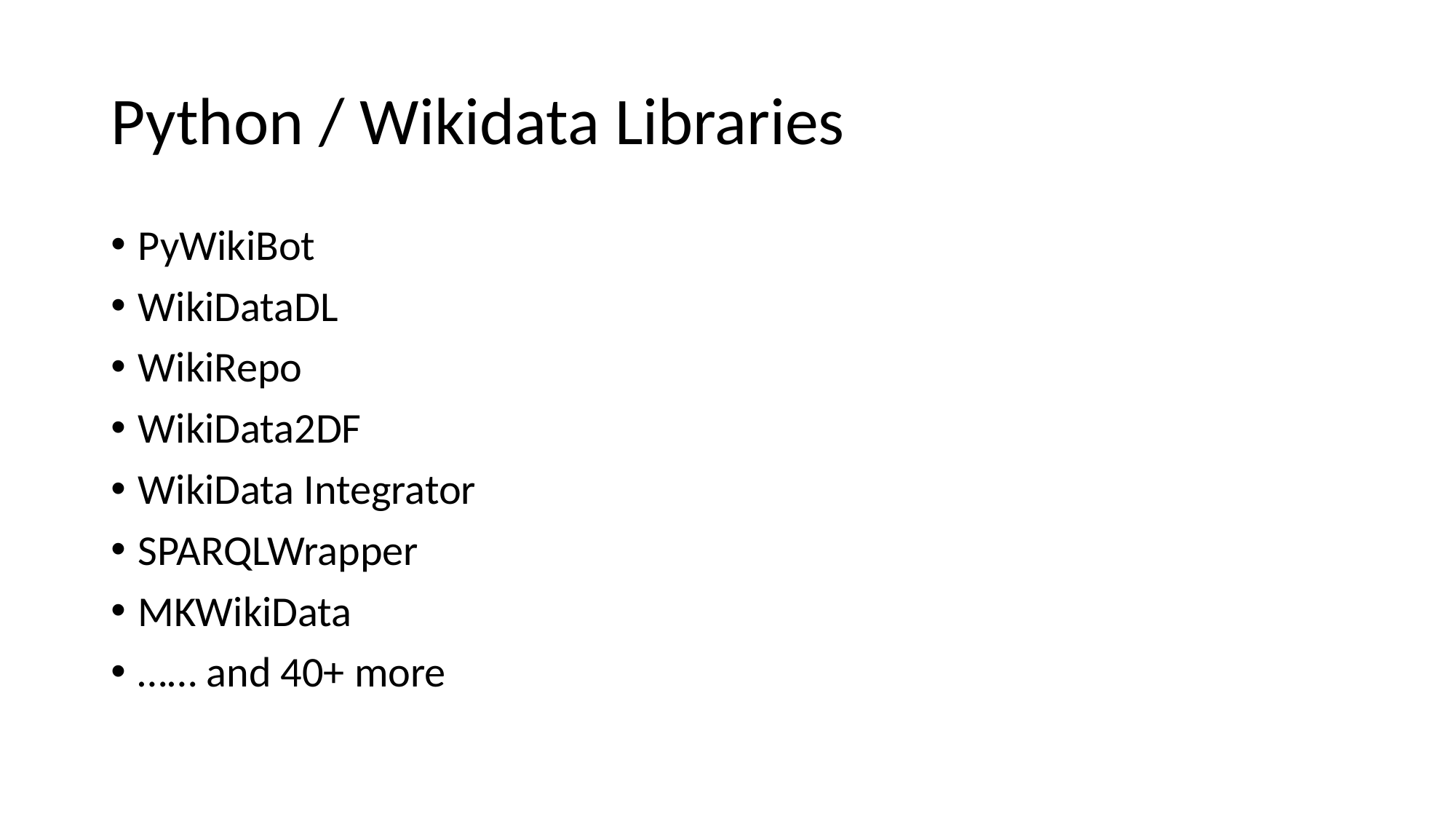

# Python / Wikidata Libraries
PyWikiBot
WikiDataDL
WikiRepo
WikiData2DF
WikiData Integrator
SPARQLWrapper
MKWikiData
…… and 40+ more